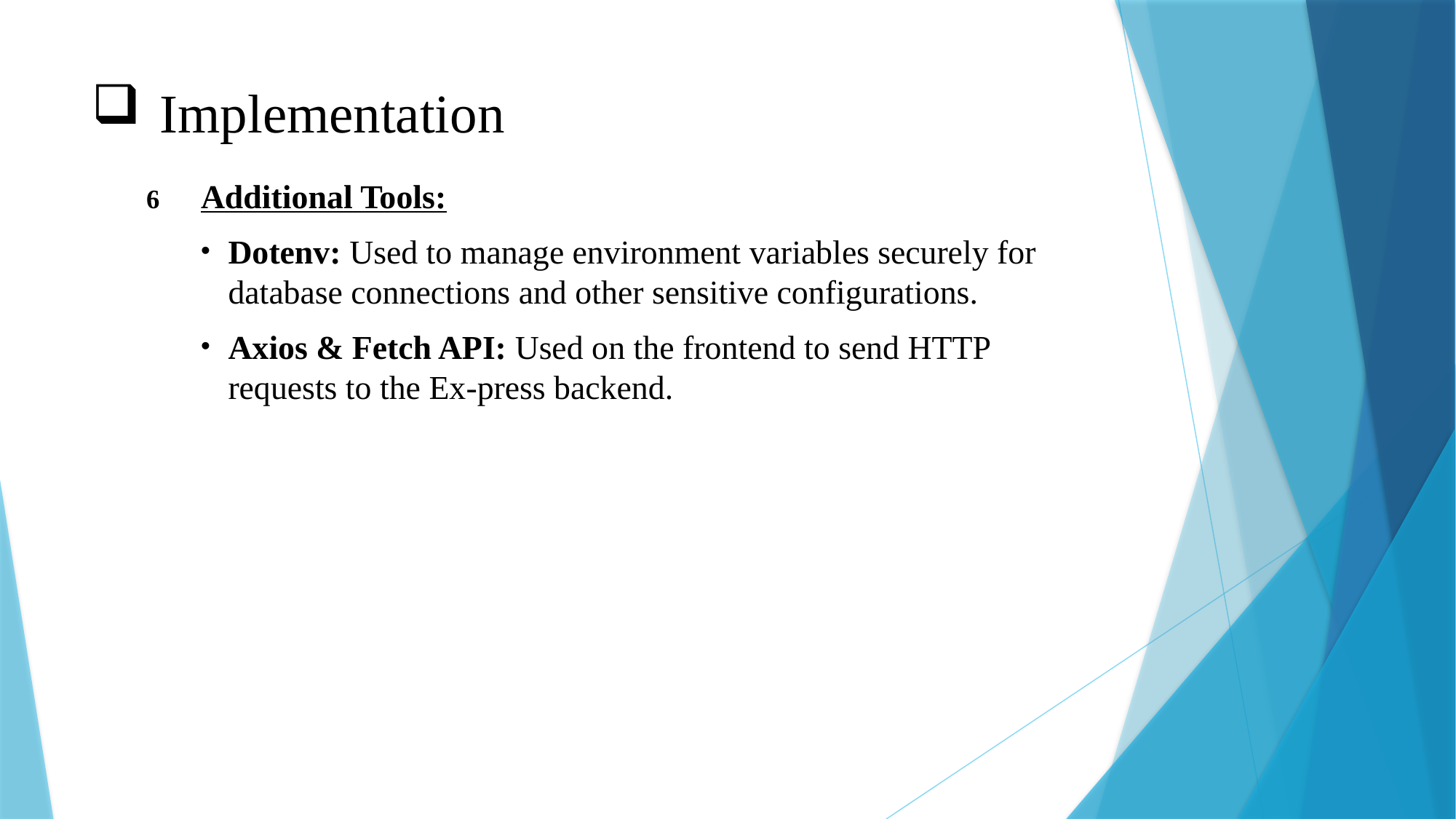

# Implementation
Additional Tools:
Dotenv: Used to manage environment variables securely for database connections and other sensitive configurations.
Axios & Fetch API: Used on the frontend to send HTTP requests to the Ex-press backend.